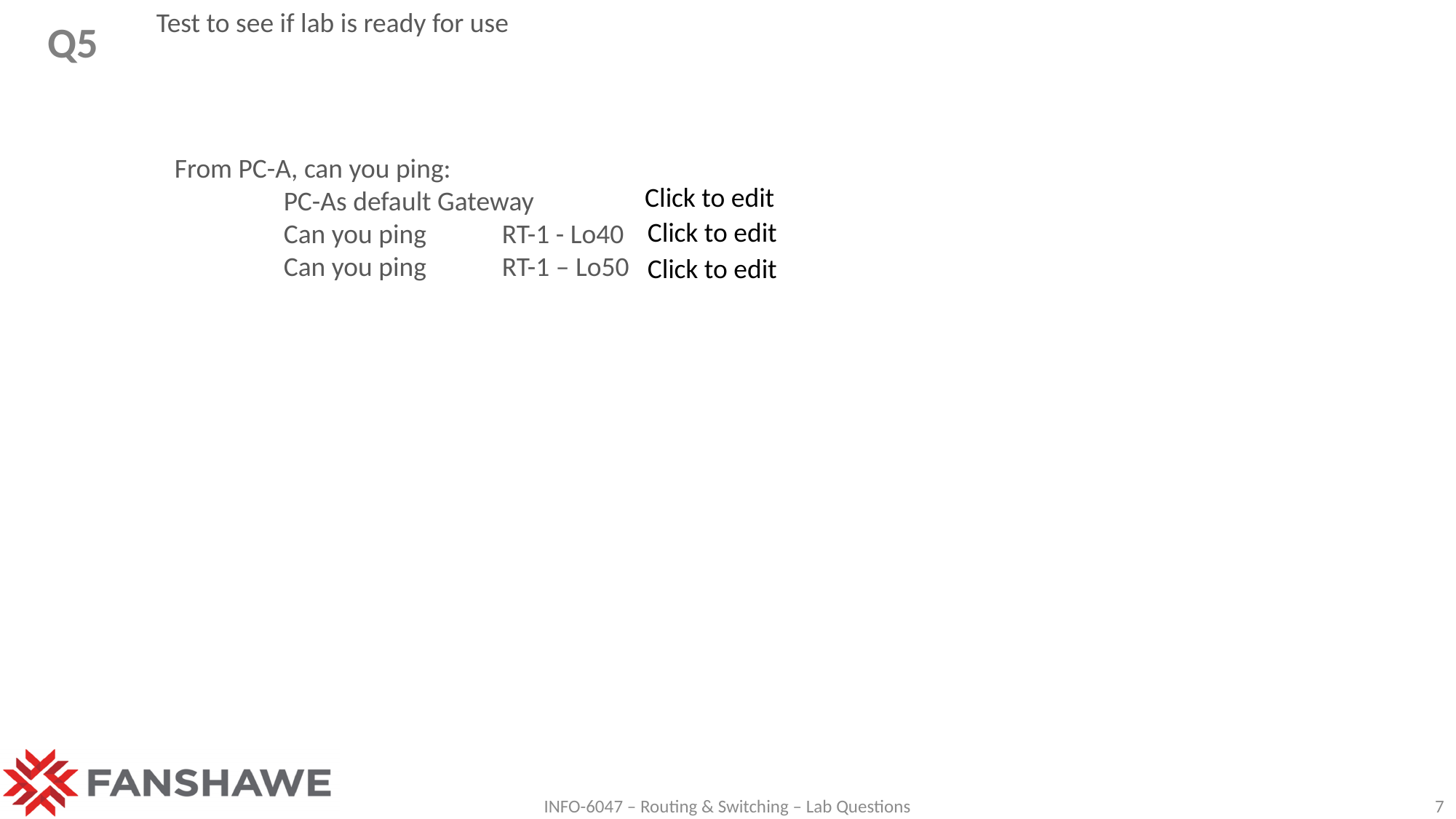

Click to edit
Click to edit
Click to edit